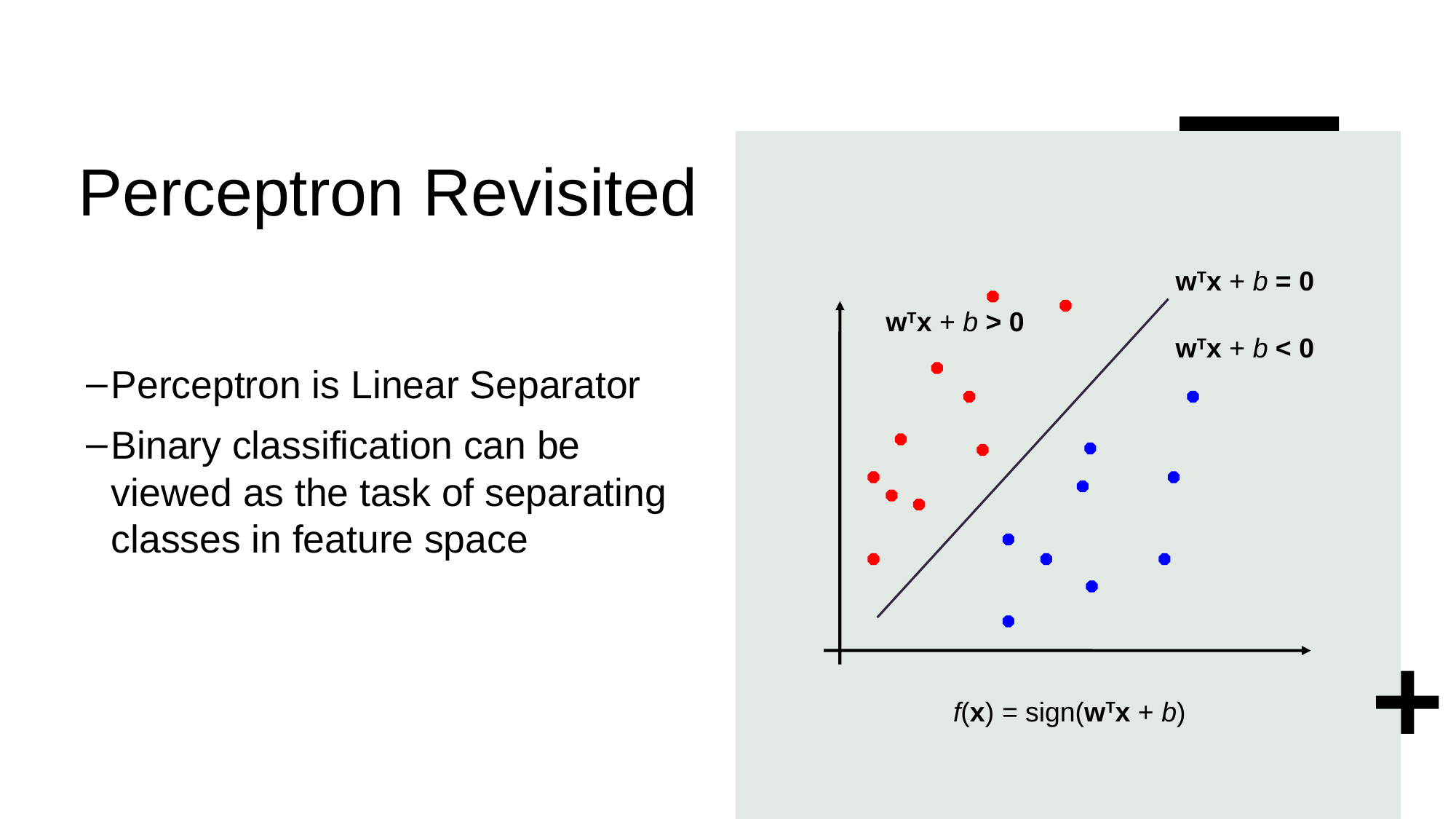

# Perceptron Revisited
wTx + b = 0

wTx + b > 0

wTx + b < 0
Perceptron is Linear Separator
Binary classification can be viewed as the task of separating classes in feature space

f(x) = sign(wTx + b)